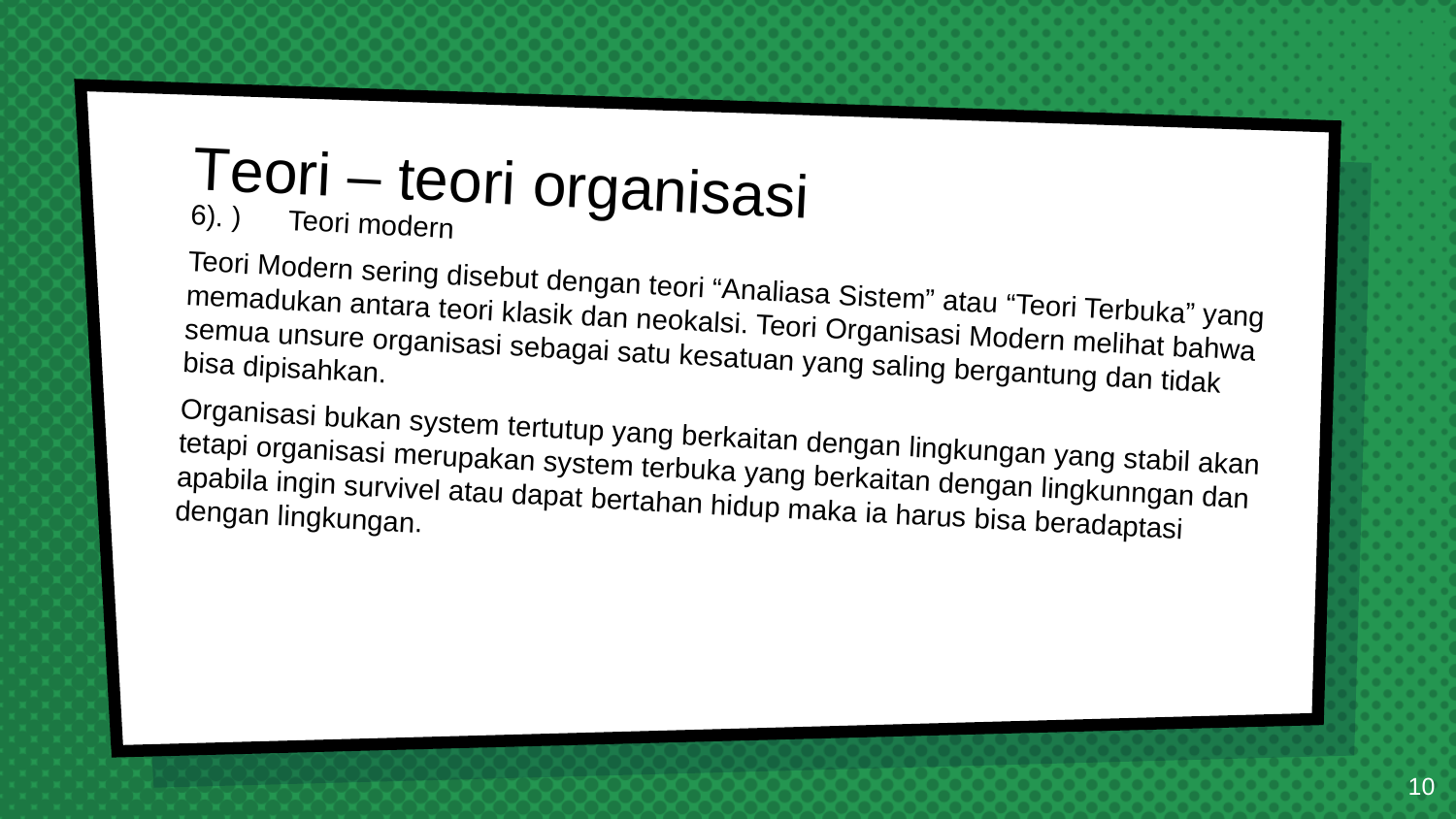

# Teori – teori organisasi
6). )      Teori modern
Teori Modern sering disebut dengan teori “Analiasa Sistem” atau “Teori Terbuka” yang memadukan antara teori klasik dan neokalsi. Teori Organisasi Modern melihat bahwa semua unsure organisasi sebagai satu kesatuan yang saling bergantung dan tidak bisa dipisahkan.
Organisasi bukan system tertutup yang berkaitan dengan lingkungan yang stabil akan tetapi organisasi merupakan system terbuka yang berkaitan dengan lingkunngan dan apabila ingin survivel atau dapat bertahan hidup maka ia harus bisa beradaptasi dengan lingkungan.

10